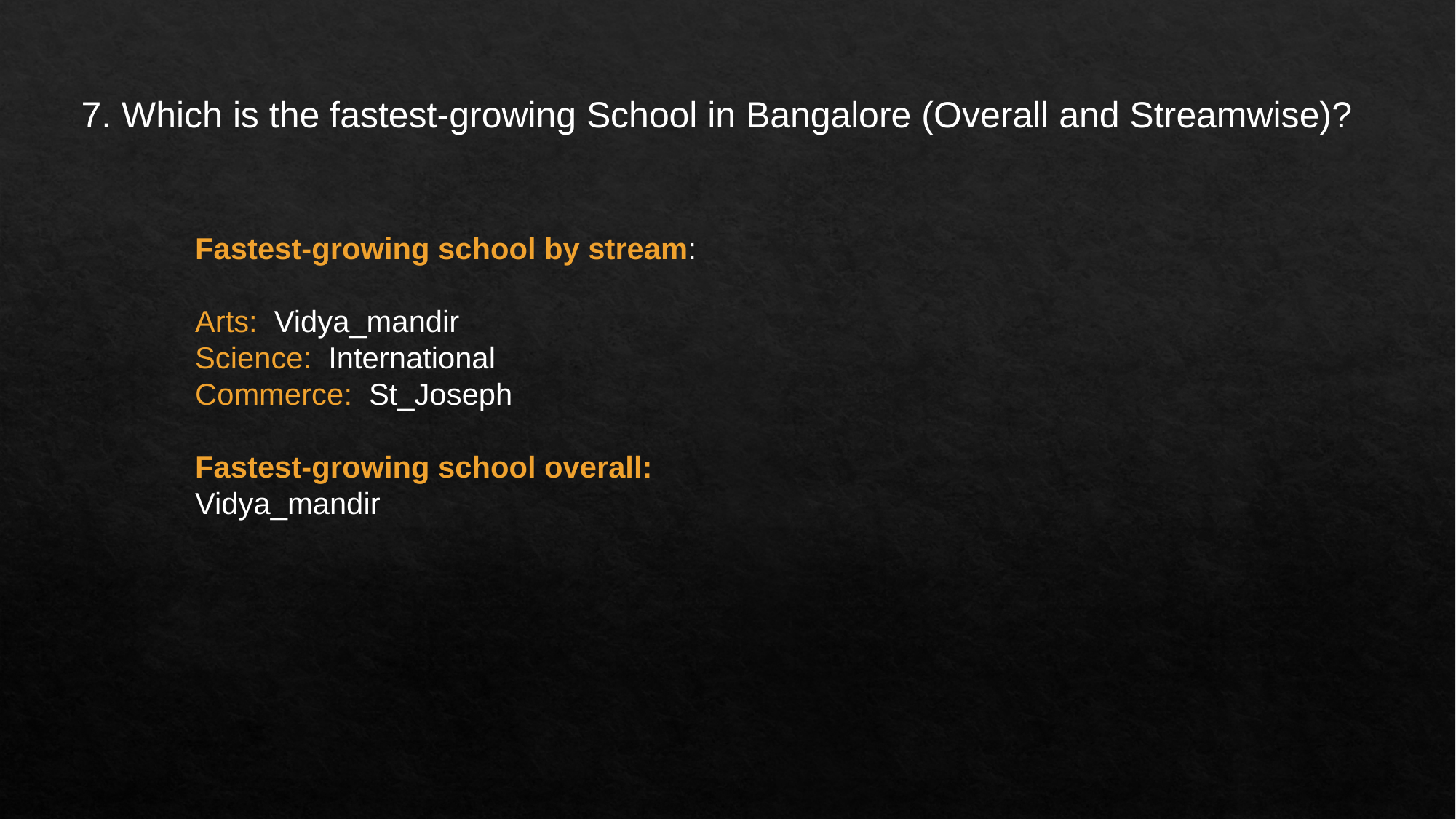

7. Which is the fastest-growing School in Bangalore (Overall and Streamwise)?
Fastest-growing school by stream:

Arts:  Vidya_mandir
Science:  International
Commerce:  St_Joseph

Fastest-growing school overall: Vidya_mandir